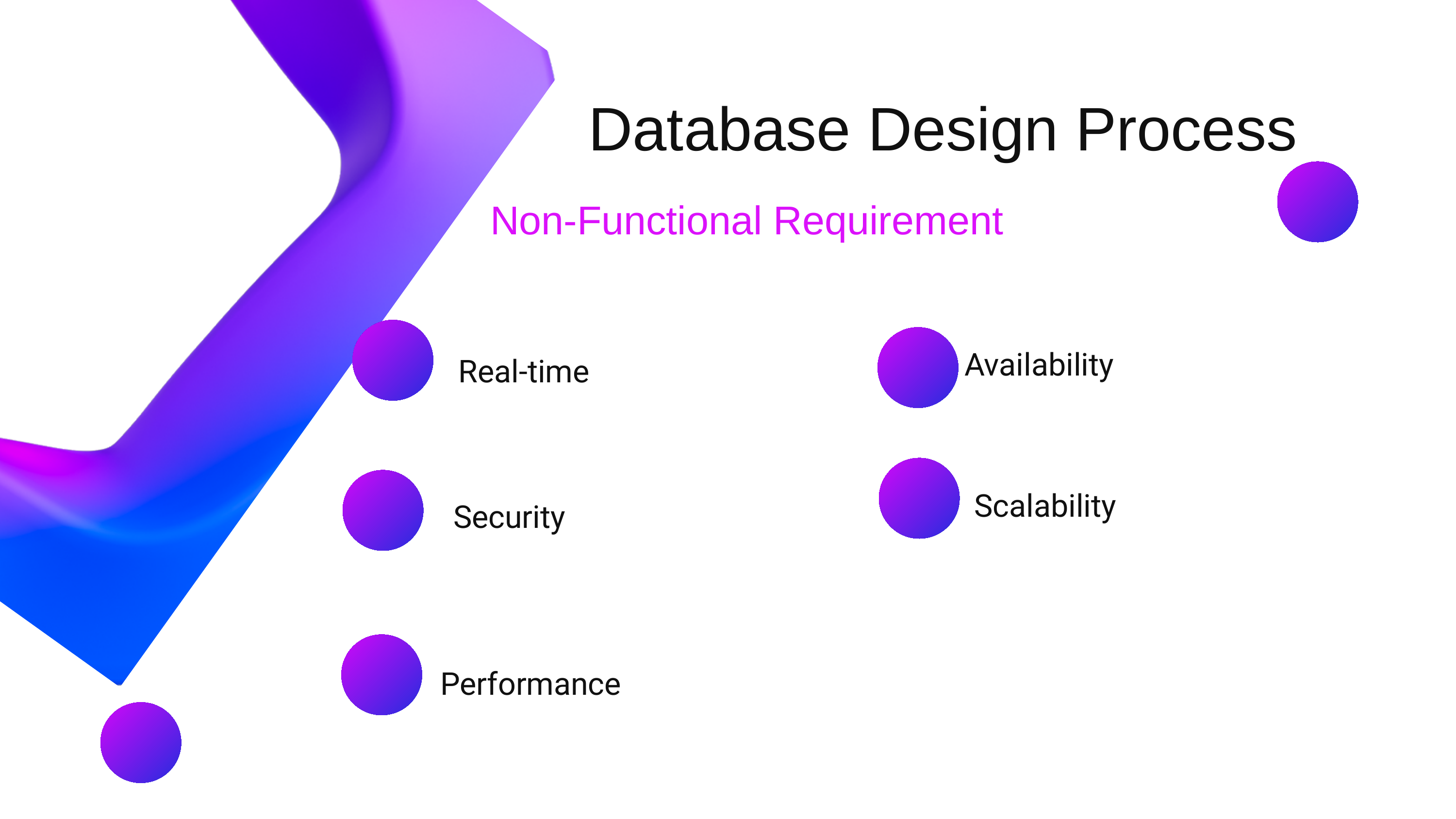

Database Design Process

Non-Functional Requirement

Availability
Real-time

Scalability
Security

Performance